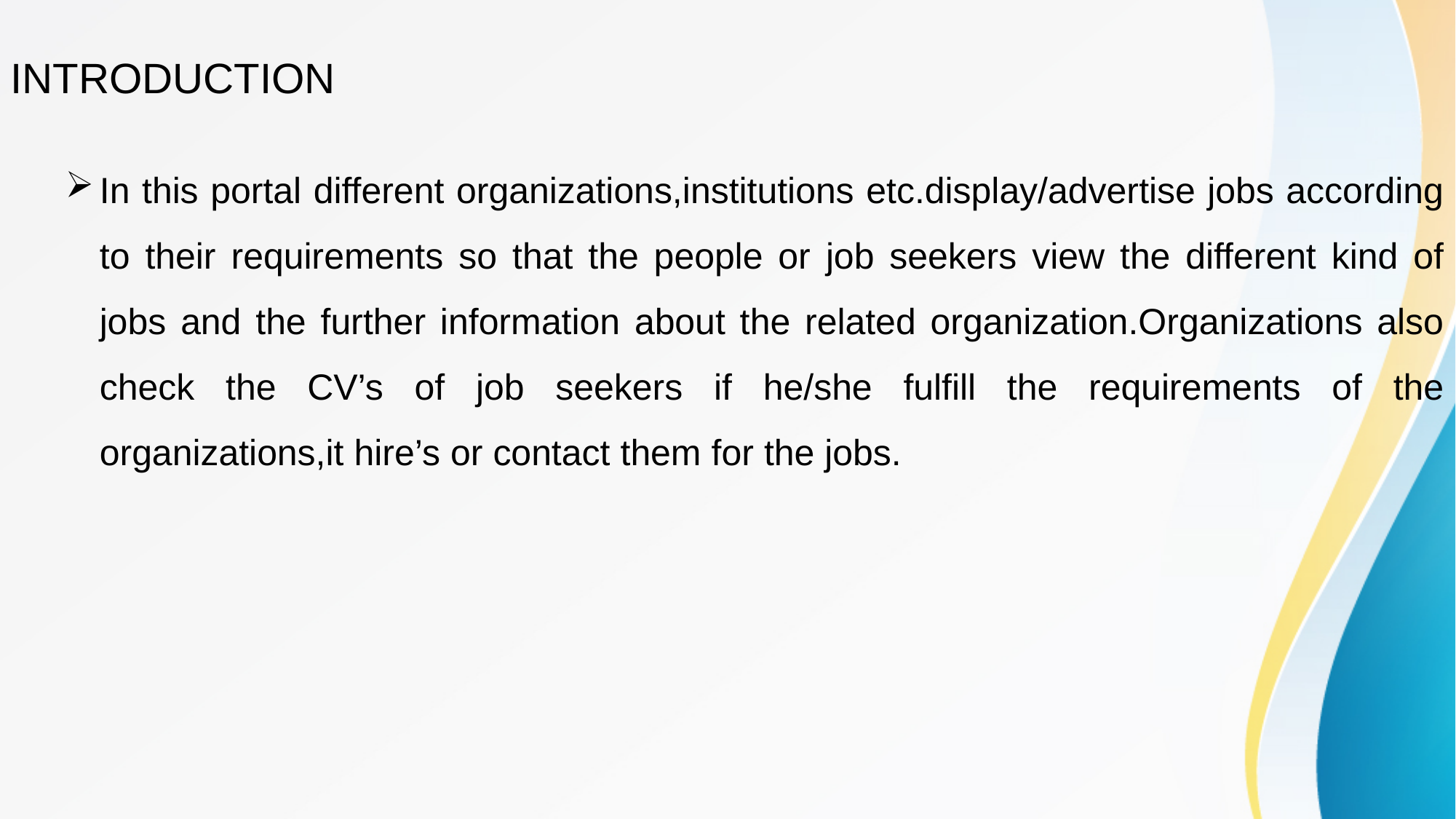

# INTRODUCTION
In this portal different organizations,institutions etc.display/advertise jobs according to their requirements so that the people or job seekers view the different kind of jobs and the further information about the related organization.Organizations also check the CV’s of job seekers if he/she fulfill the requirements of the organizations,it hire’s or contact them for the jobs.